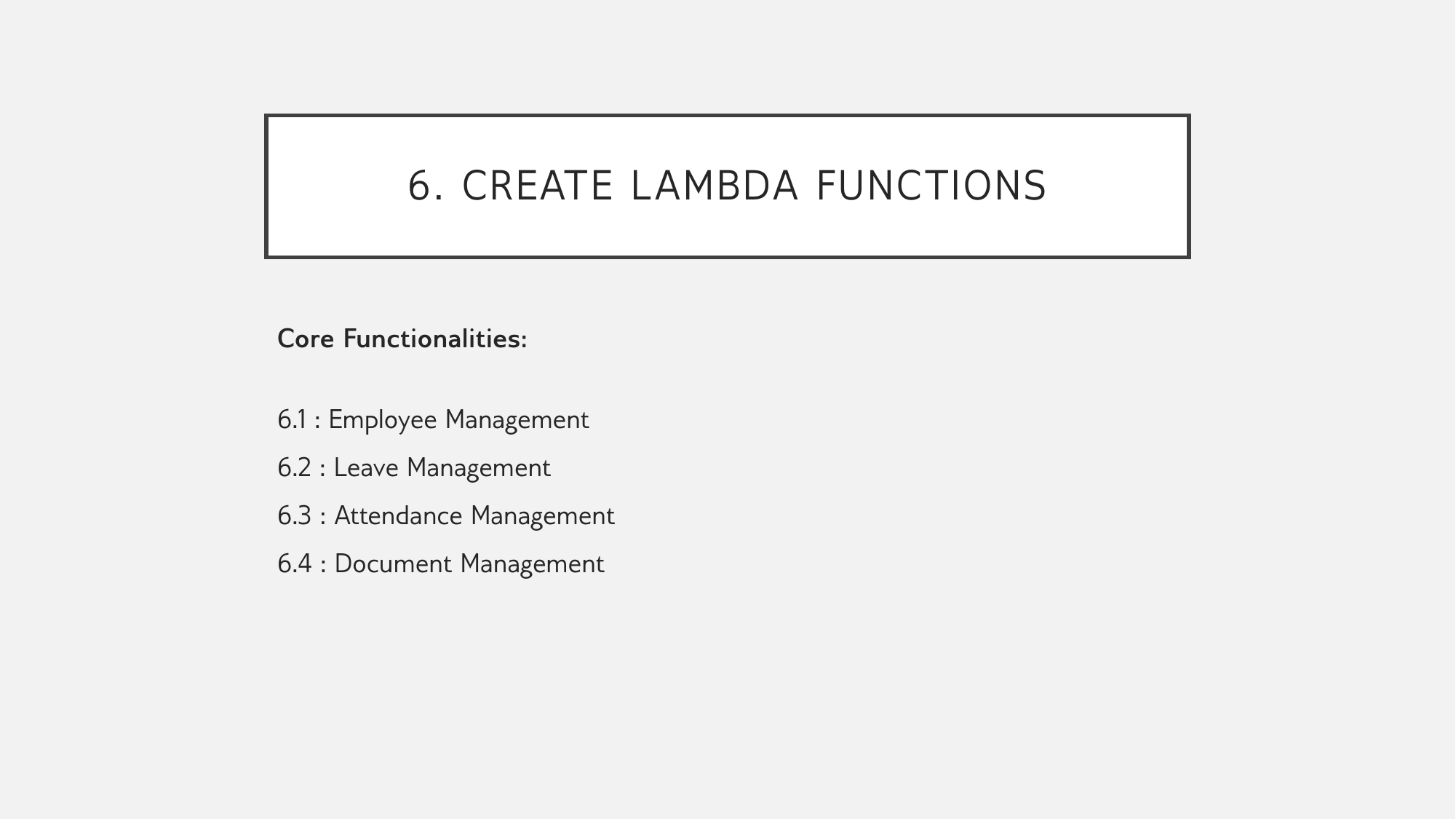

# 6. Create Lambda Functions
Core Functionalities:
6.1 : Employee Management
6.2 : Leave Management
6.3 : Attendance Management
6.4 : Document Management